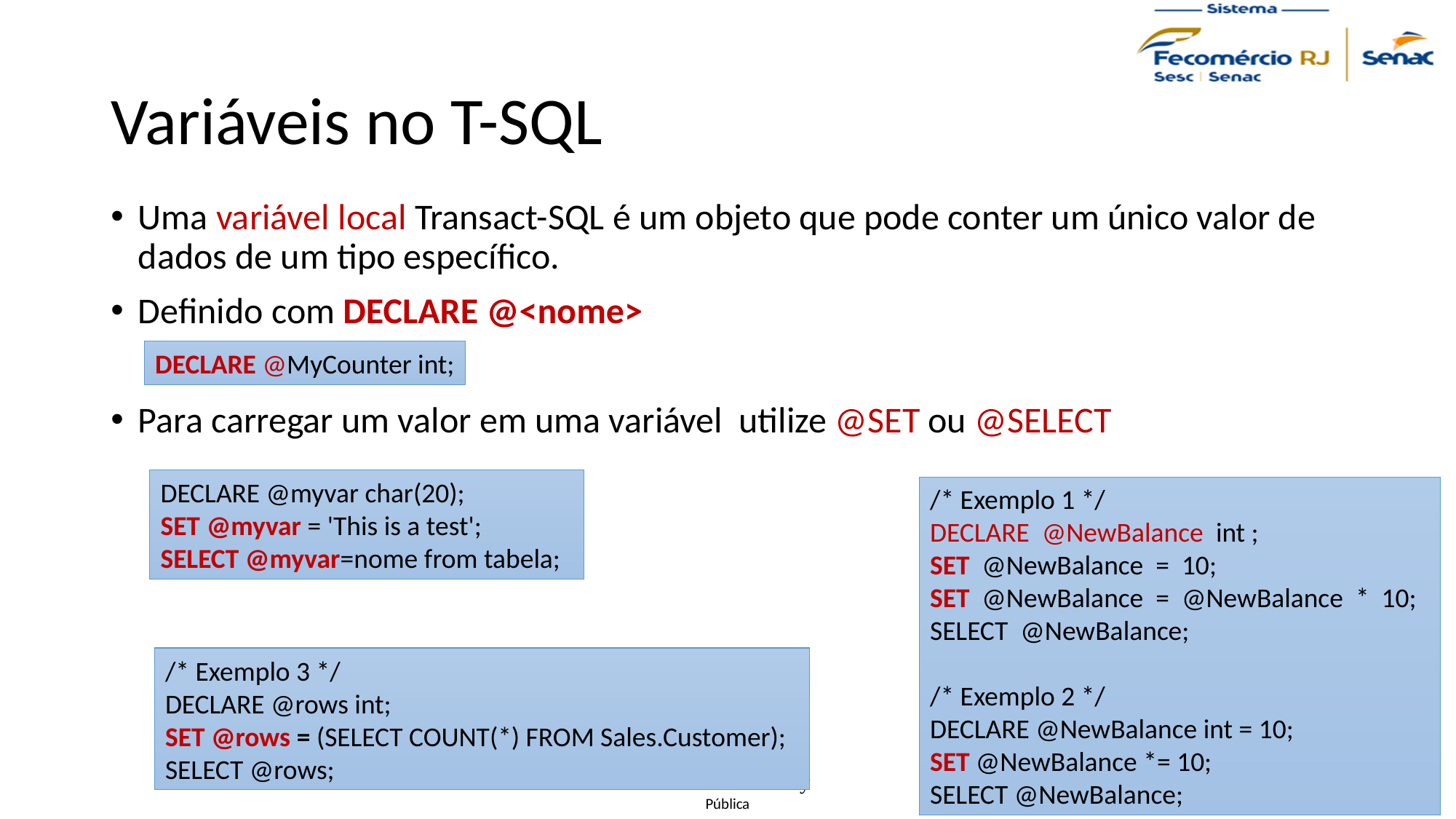

# Variáveis no T-SQL
Uma variável local Transact-SQL é um objeto que pode conter um único valor de dados de um tipo específico.
Definido com DECLARE @<nome>

Para carregar um valor em uma variável  utilize @SET ou @SELECT

DECLARE @MyCounter int;
DECLARE @myvar char(20);
SET @myvar = 'This is a test';
SELECT @myvar=nome from tabela;
/* Exemplo 1 */
DECLARE  @NewBalance  int ;
SET  @NewBalance  =  10;
SET  @NewBalance  =  @NewBalance  *  10;
SELECT  @NewBalance;

/* Exemplo 2 */
DECLARE @NewBalance int = 10;
SET @NewBalance *= 10;
SELECT @NewBalance;
/* Exemplo 3 */
DECLARE @rows int;
SET @rows = (SELECT COUNT(*) FROM Sales.Customer);
SELECT @rows;
Roberto Harkovsky
4